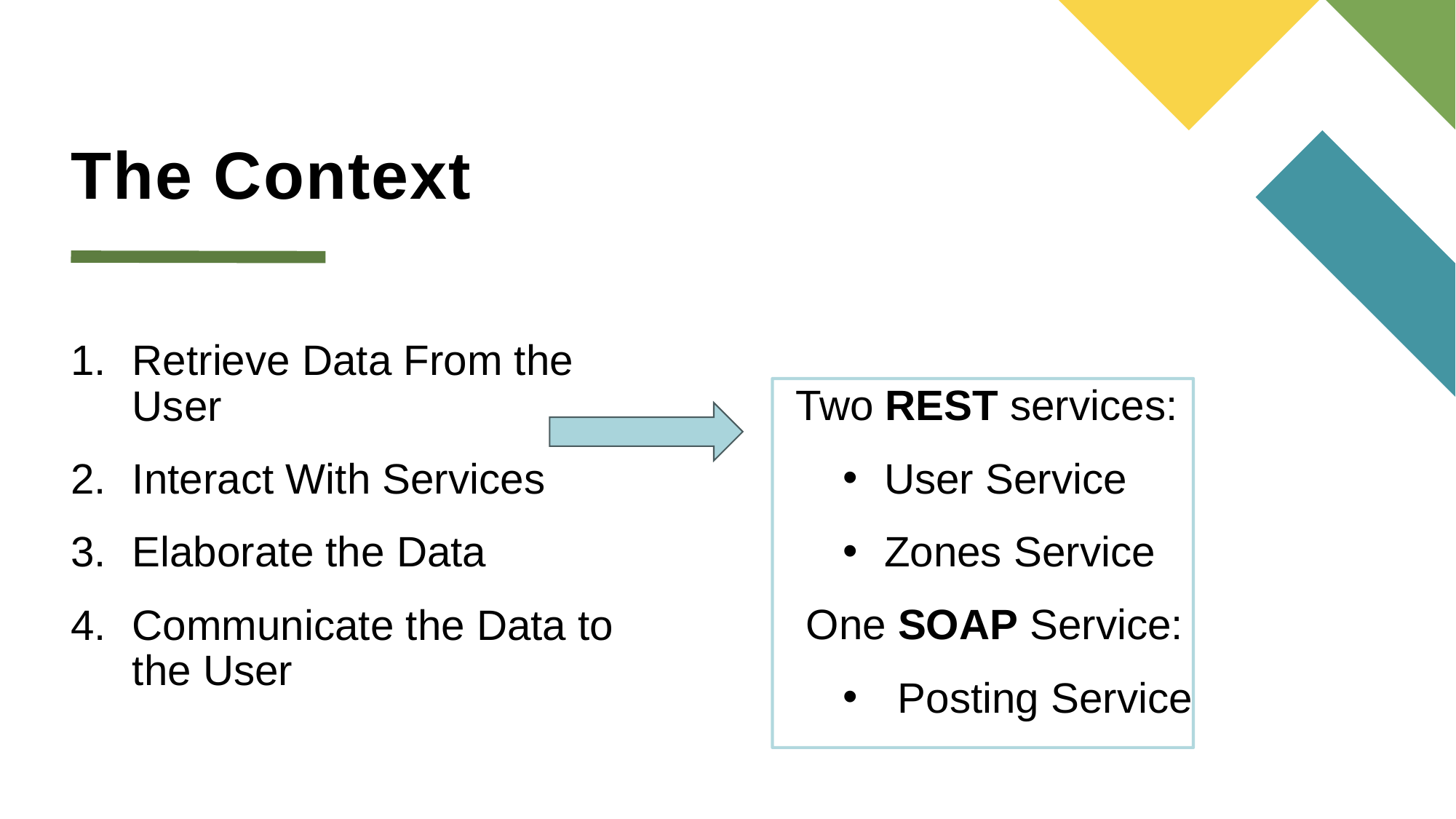

# The Context

Retrieve Data From the User
Interact With Services
Elaborate the Data
Communicate the Data to the User
  Two REST services:
User Service
Zones Service
One SOAP Service:
Posting Service